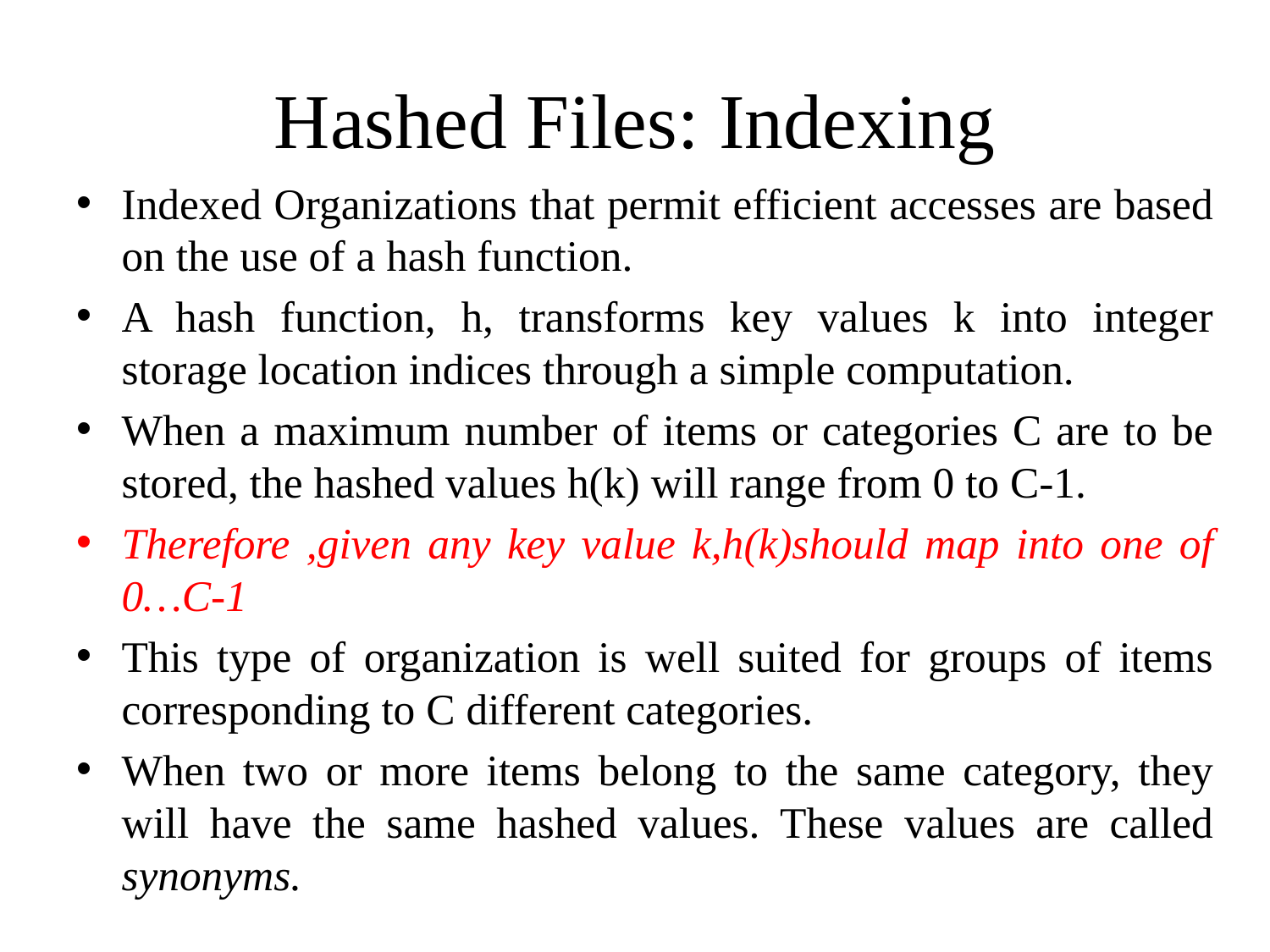

# Hashed Files: Indexing
Indexed Organizations that permit efficient accesses are based on the use of a hash function.
A hash function, h, transforms key values k into integer storage location indices through a simple computation.
When a maximum number of items or categories C are to be stored, the hashed values h(k) will range from 0 to C-1.
Therefore ,given any key value k,h(k)should map into one of 0…C-1
This type of organization is well suited for groups of items corresponding to C different categories.
When two or more items belong to the same category, they will have the same hashed values. These values are called synonyms.